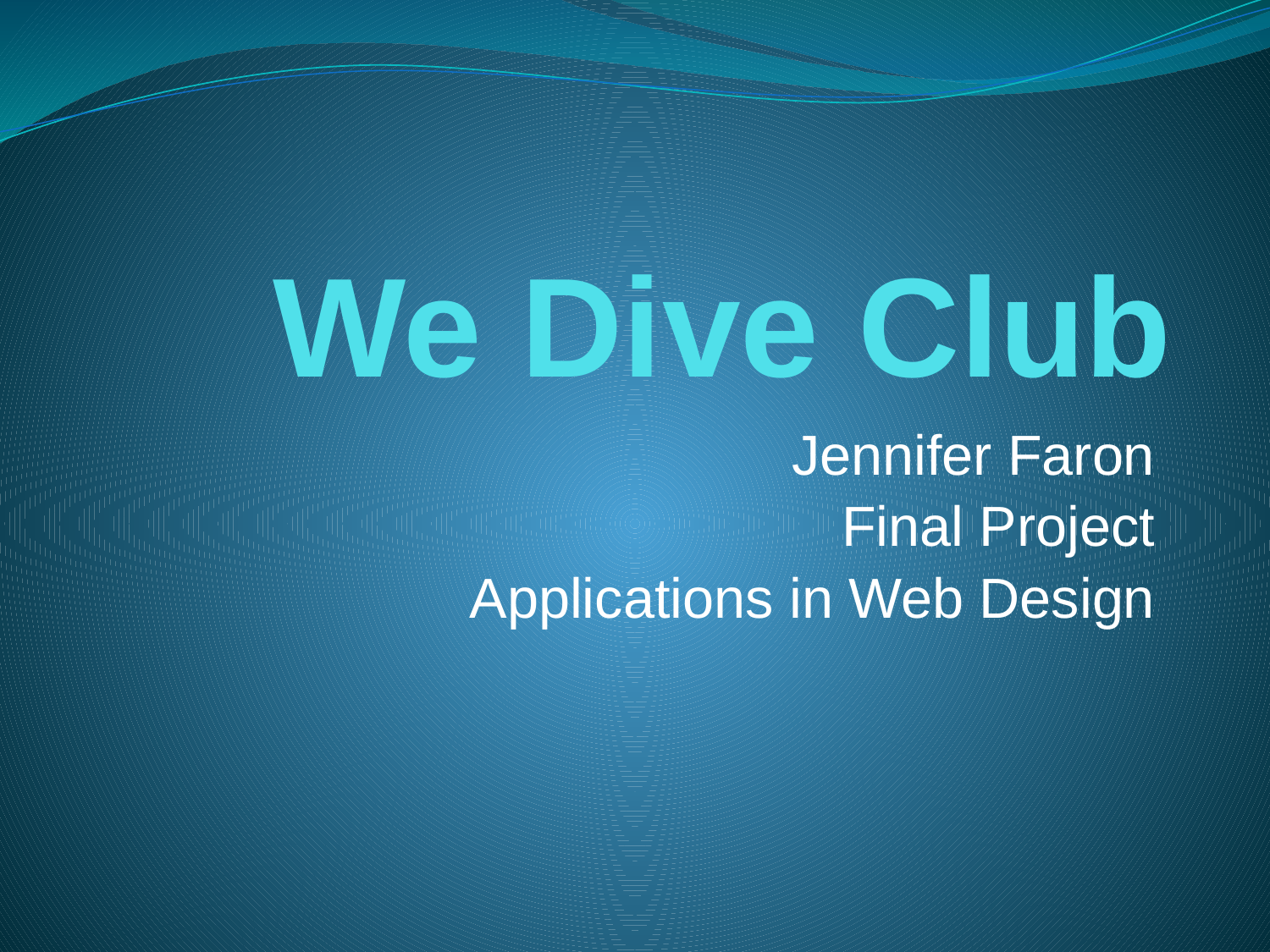

# We Dive Club
Jennifer Faron
Final Project
Applications in Web Design